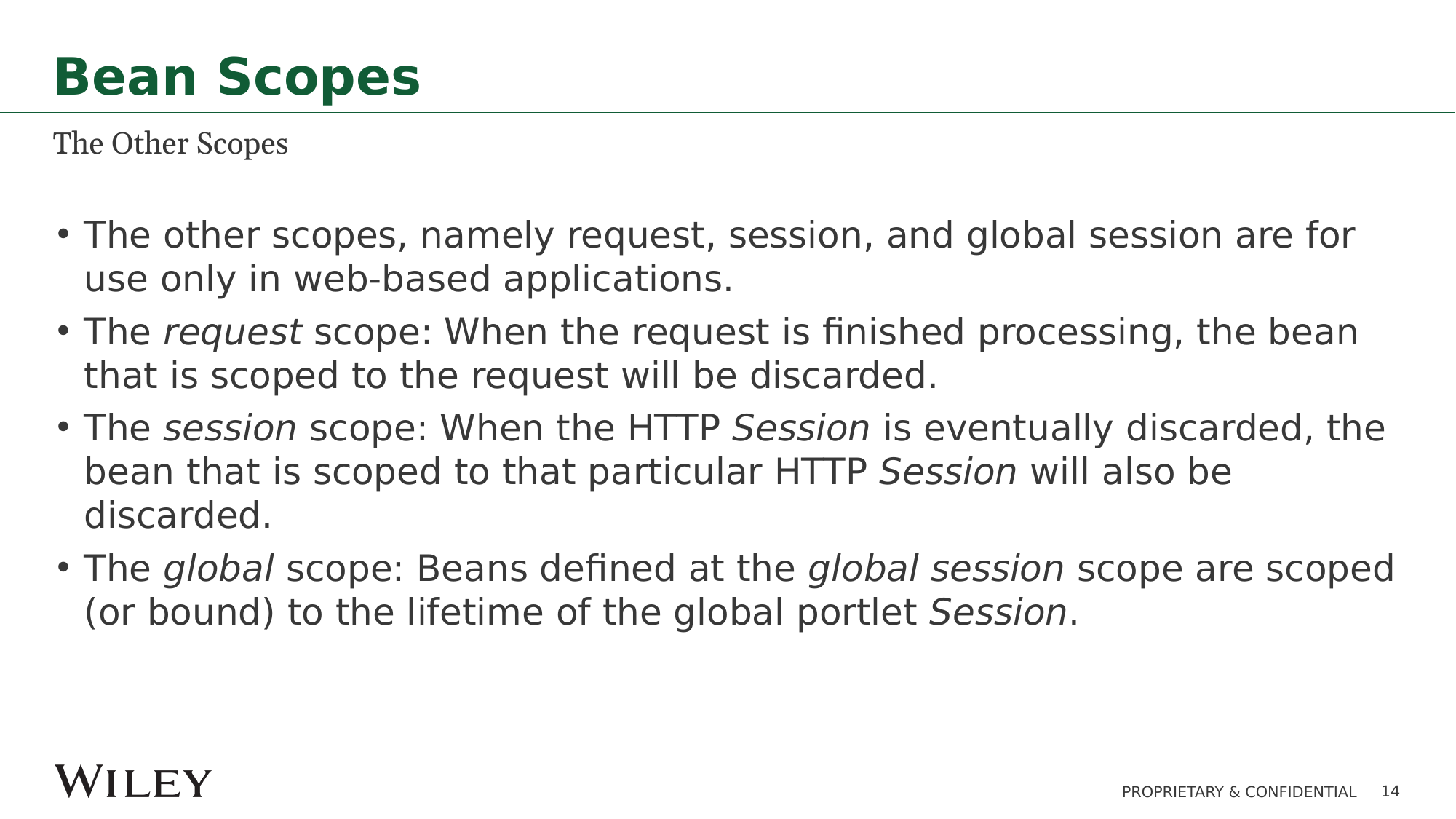

# Bean Scopes
The Other Scopes
The other scopes, namely request, session, and global session are for use only in web-based applications.
The request scope: When the request is finished processing, the bean that is scoped to the request will be discarded.
The session scope: When the HTTP Session is eventually discarded, the bean that is scoped to that particular HTTP Session will also be discarded.
The global scope: Beans defined at the global session scope are scoped (or bound) to the lifetime of the global portlet Session.
14
PROPRIETARY & CONFIDENTIAL